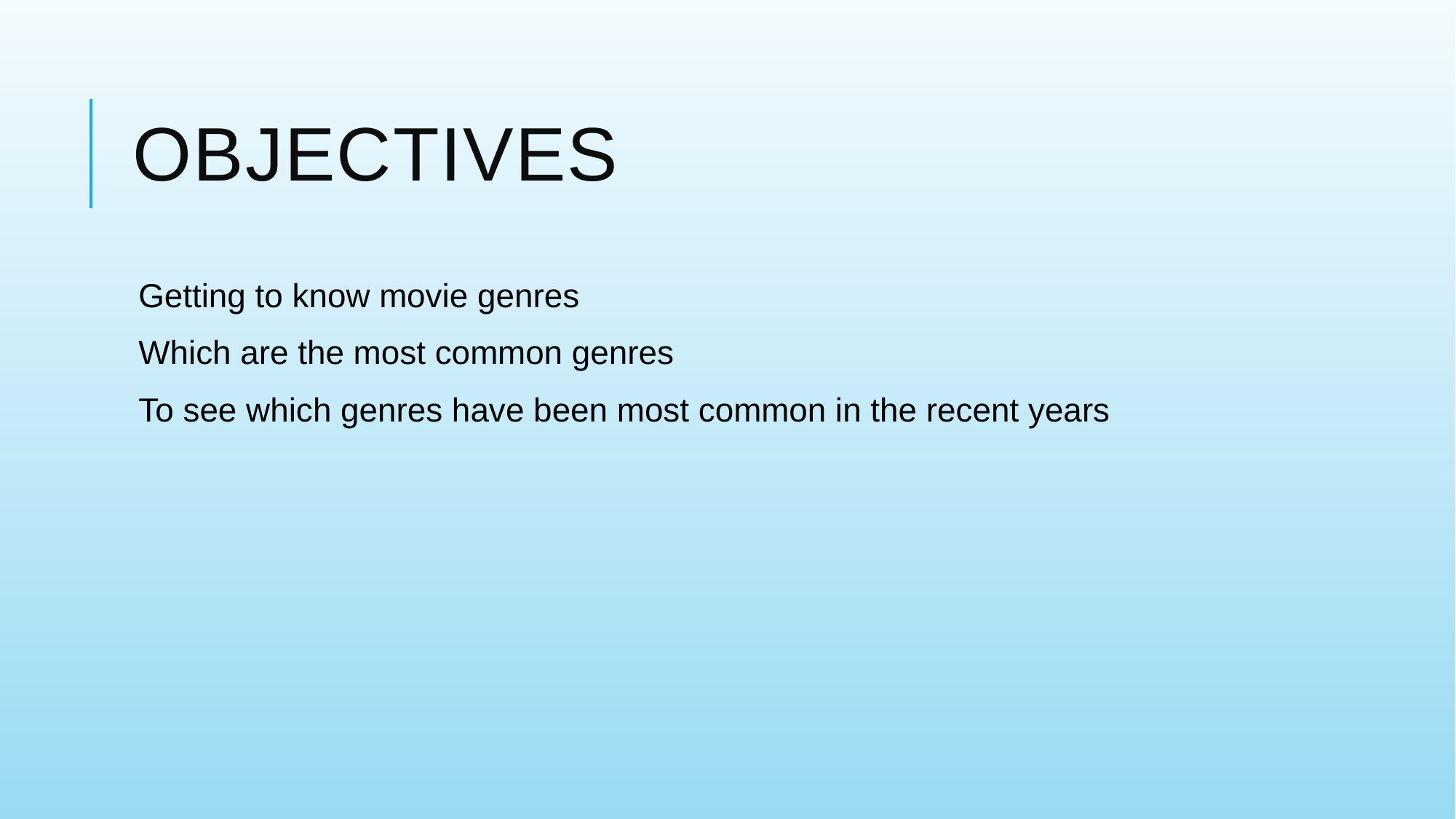

# Objectives
Getting to know movie genres
Which are the most common genres
To see which genres have been most common in the recent years